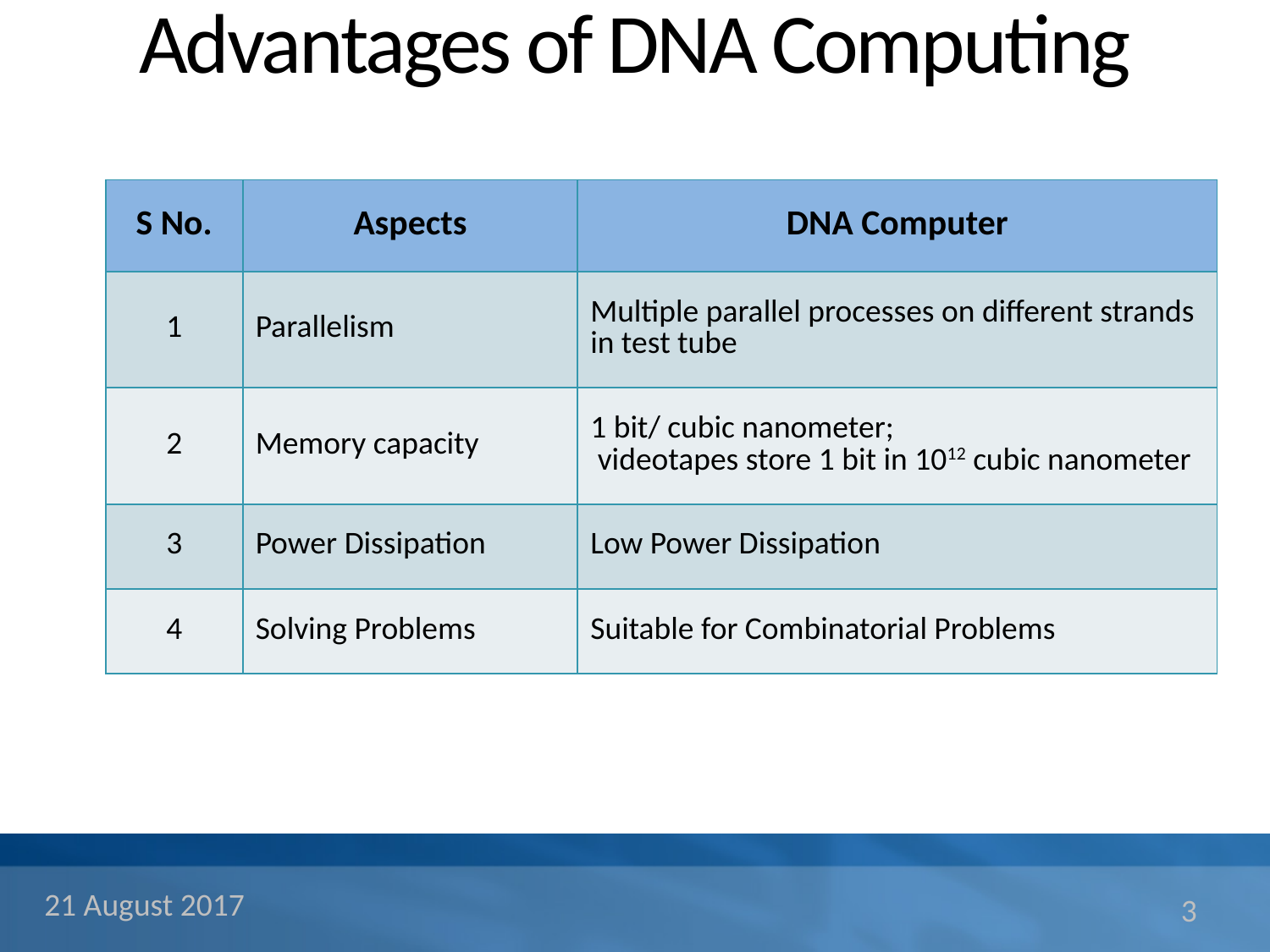

# Advantages of DNA Computing

| S No. | Aspects | DNA Computer |
| --- | --- | --- |
| 1 | Parallelism | Multiple parallel processes on different strands in test tube |
| 2 | Memory capacity | 1 bit/ cubic nanometer; videotapes store 1 bit in 1012 cubic nanometer |
| 3 | Power Dissipation | Low Power Dissipation |
| 4 | Solving Problems | Suitable for Combinatorial Problems |